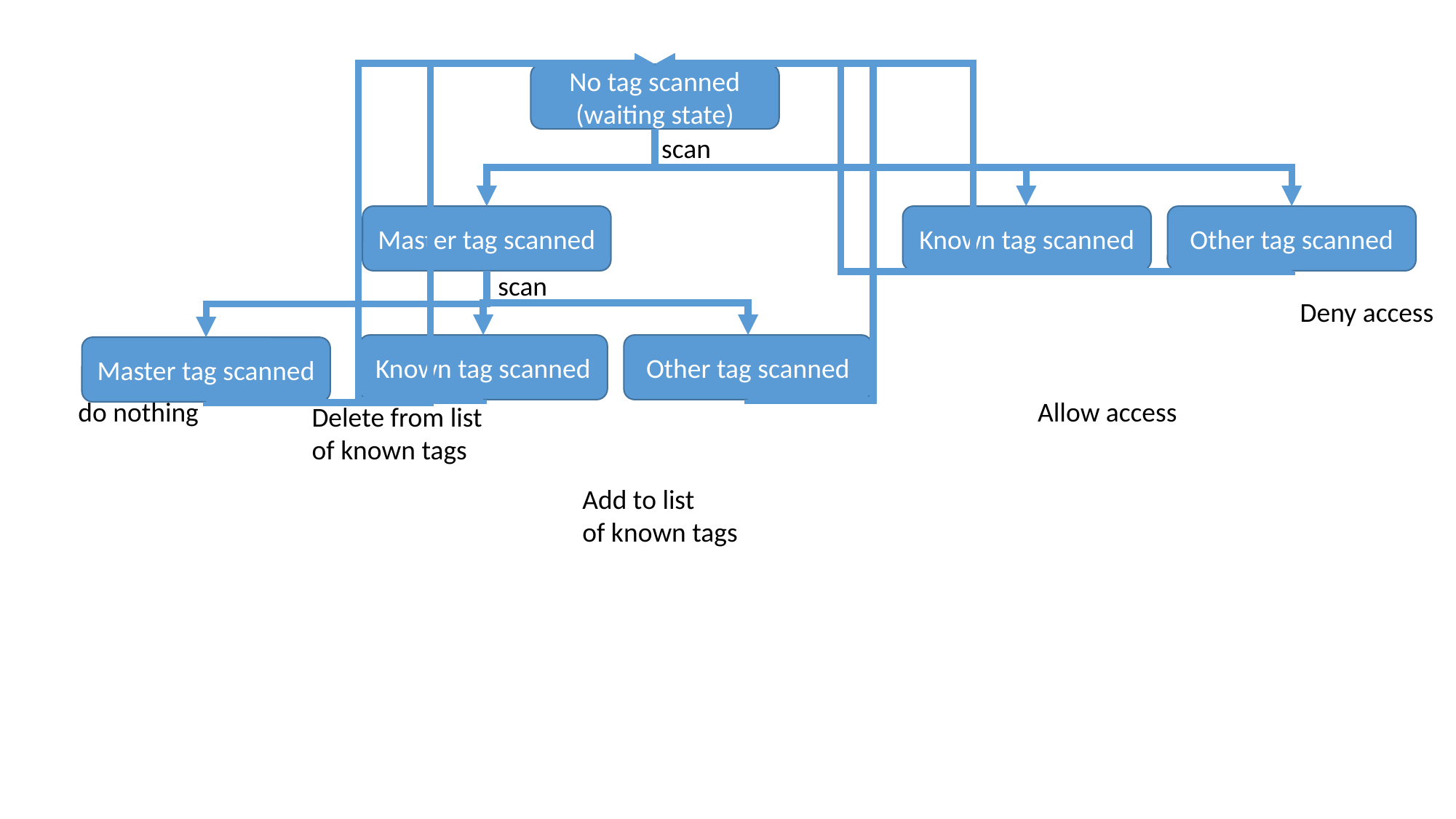

No tag scanned
(waiting state)
scan
Other tag scanned
Known tag scanned
Master tag scanned
scan
Deny access
Other tag scanned
Known tag scanned
Master tag scanned
do nothing
Allow access
Delete from list
of known tags
Add to list
of known tags